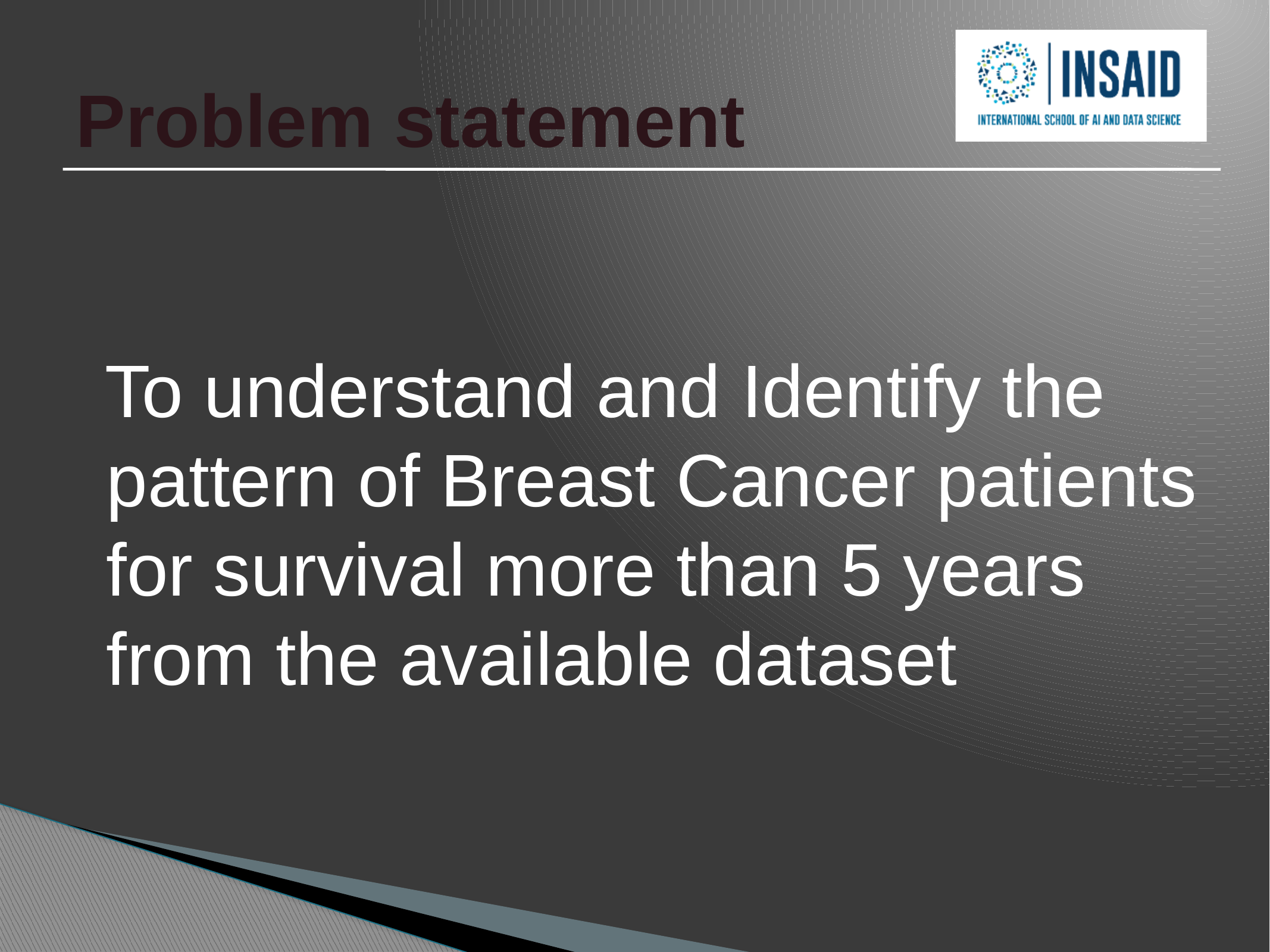

# Problem statement
To understand and Identify the pattern of Breast Cancer patients for survival more than 5 years from the available dataset